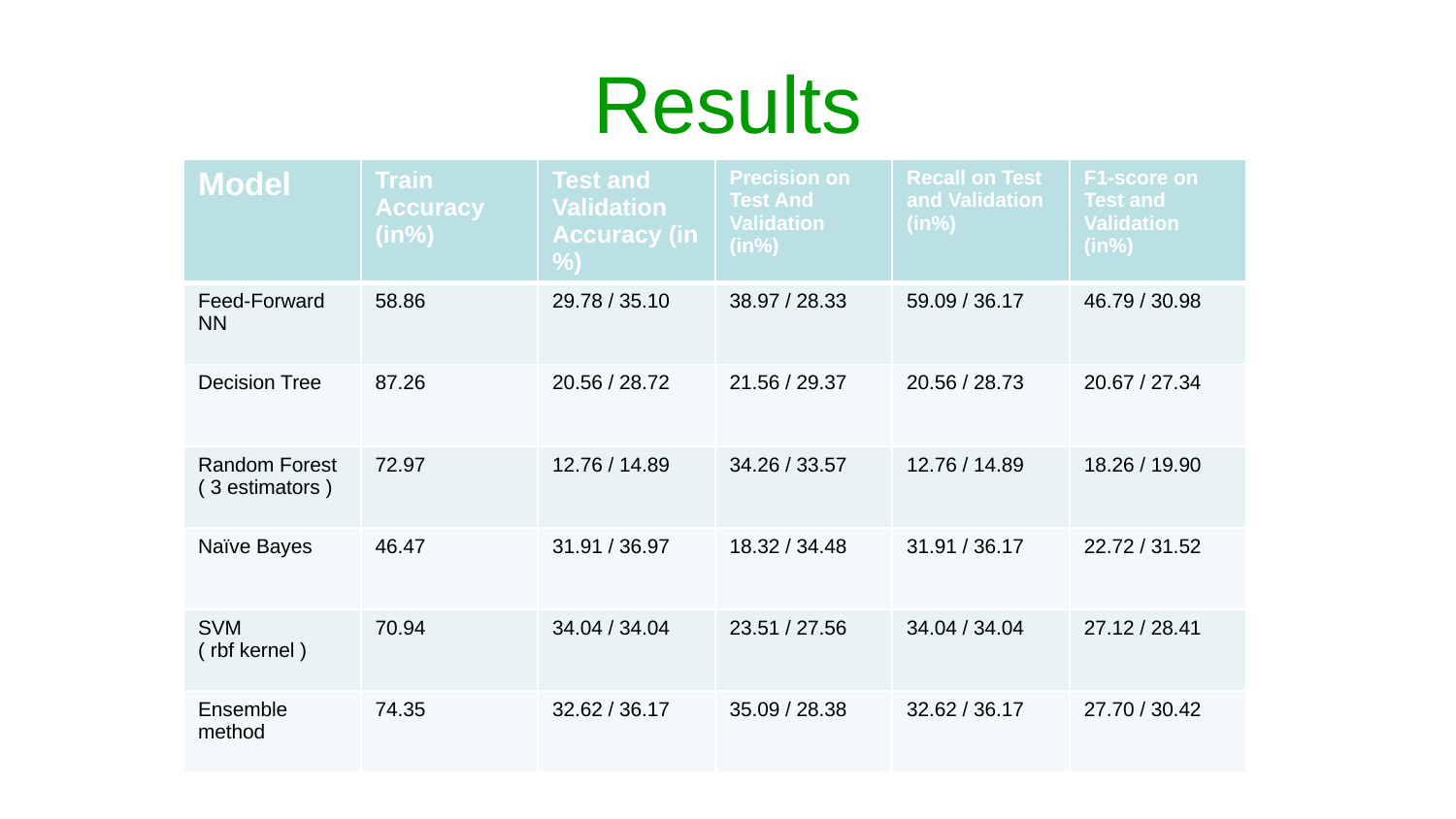

# Results
| Model | Train Accuracy (in%) | Test and Validation Accuracy (in%) | Precision on Test And Validation (in%) | Recall on Test and Validation (in%) | F1-score on Test and Validation (in%) |
| --- | --- | --- | --- | --- | --- |
| Feed-Forward NN | 58.86 | 29.78 / 35.10 | 38.97 / 28.33 | 59.09 / 36.17 | 46.79 / 30.98 |
| Decision Tree | 87.26 | 20.56 / 28.72 | 21.56 / 29.37 | 20.56 / 28.73 | 20.67 / 27.34 |
| Random Forest ( 3 estimators ) | 72.97 | 12.76 / 14.89 | 34.26 / 33.57 | 12.76 / 14.89 | 18.26 / 19.90 |
| Naïve Bayes | 46.47 | 31.91 / 36.97 | 18.32 / 34.48 | 31.91 / 36.17 | 22.72 / 31.52 |
| SVM ( rbf kernel ) | 70.94 | 34.04 / 34.04 | 23.51 / 27.56 | 34.04 / 34.04 | 27.12 / 28.41 |
| Ensemble method | 74.35 | 32.62 / 36.17 | 35.09 / 28.38 | 32.62 / 36.17 | 27.70 / 30.42 |